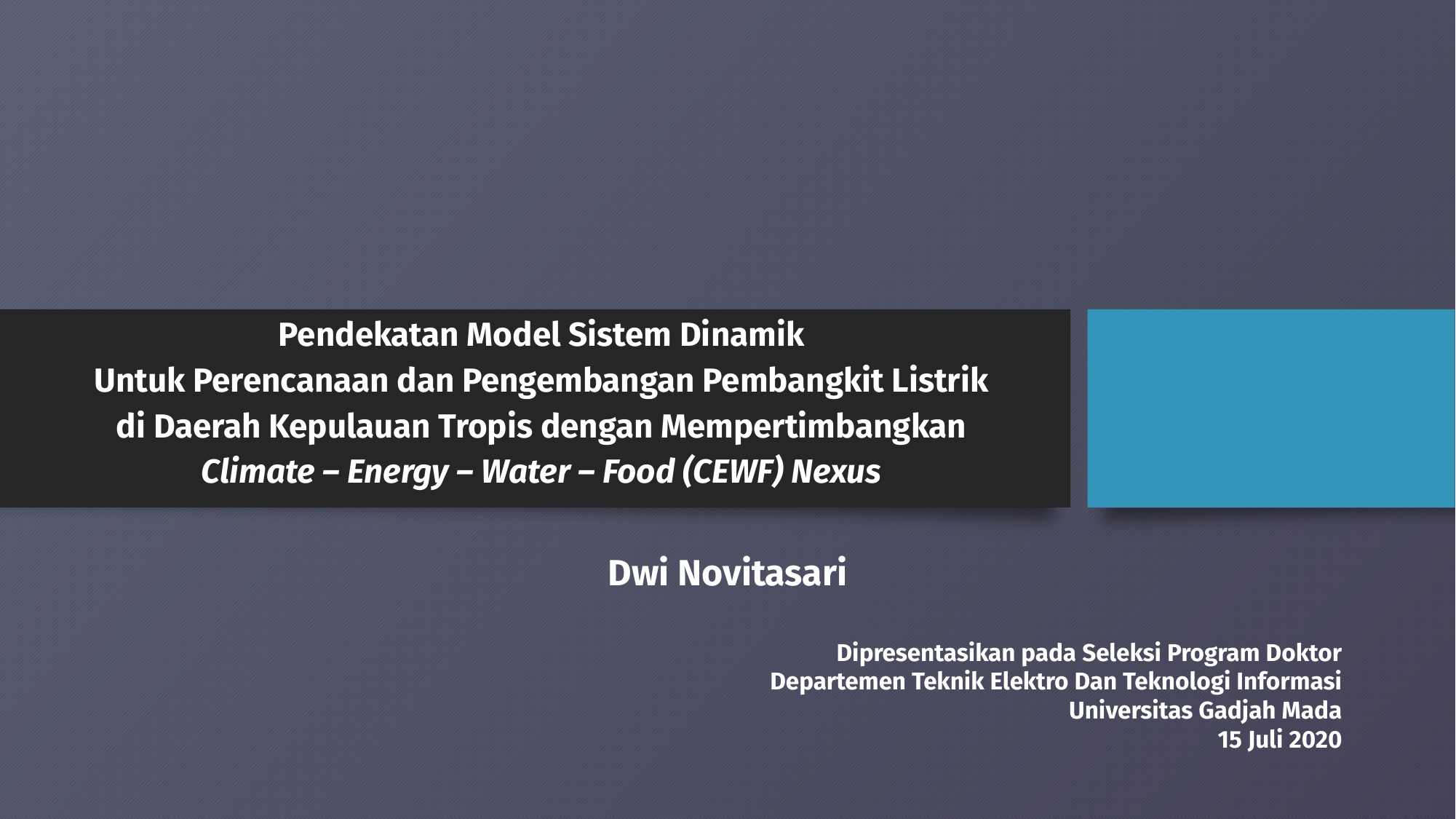

# Pendekatan Model Sistem Dinamik Untuk Perencanaan dan Pengembangan Pembangkit Listrik di Daerah Kepulauan Tropis dengan Mempertimbangkan Climate – Energy – Water – Food (CEWF) Nexus
Dwi Novitasari
Dipresentasikan pada Seleksi Program Doktor
Departemen Teknik Elektro Dan Teknologi Informasi
Universitas Gadjah Mada
 15 Juli 2020